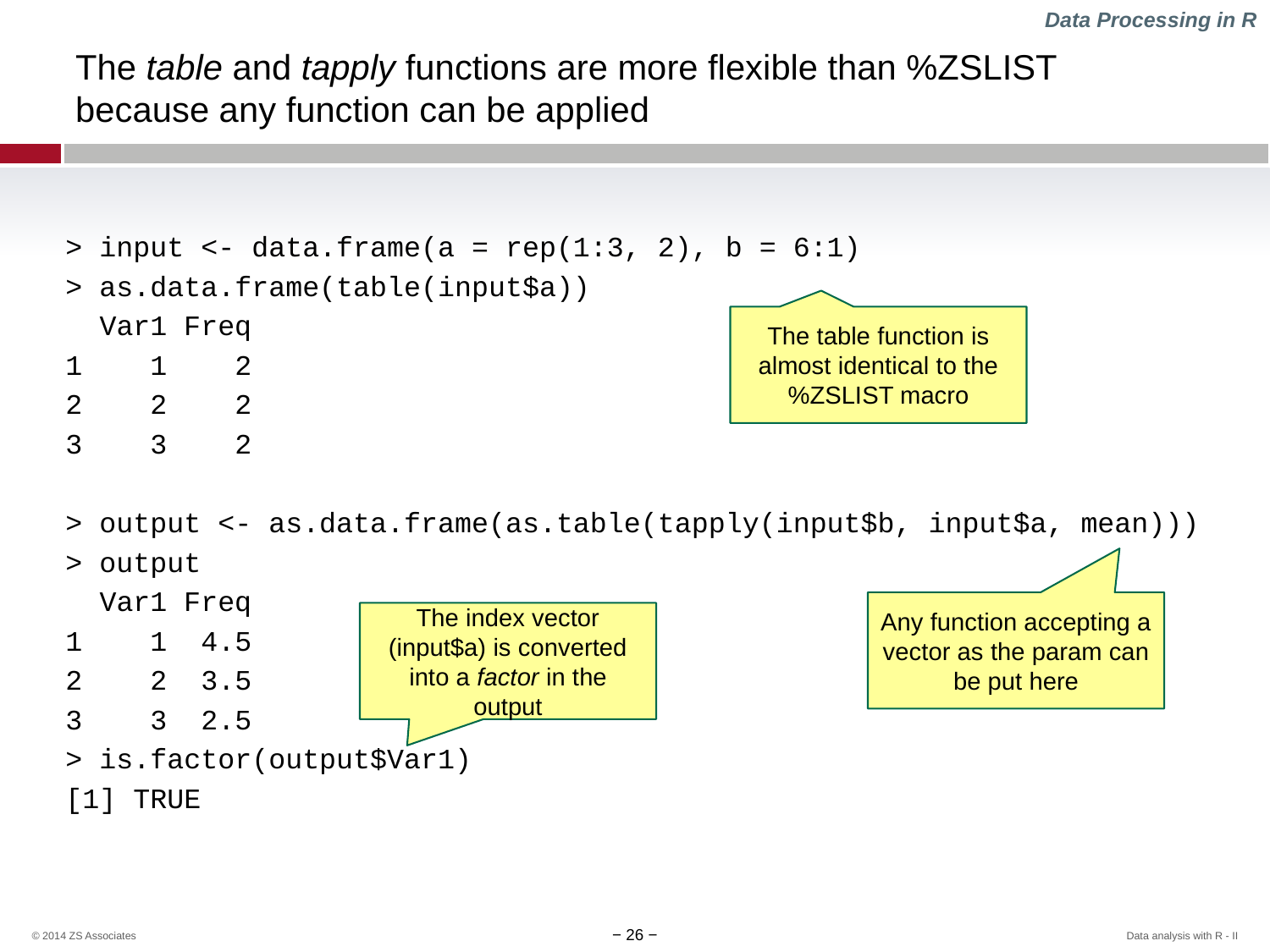

Data Processing in R
# The table and tapply functions are more flexible than %ZSLIST because any function can be applied
> input <- data.frame(a = rep(1:3, 2), b = 6:1)
> as.data.frame(table(input$a))
  Var1 Freq
1    1    2
2    2    2
3    3    2

> output <- as.data.frame(as.table(tapply(input$b, input$a, mean)))
> output
  Var1 Freq
1    1  4.5
2    2  3.5
3    3  2.5
> is.factor(output$Var1)
[1] TRUE

The table function is almost identical to the %ZSLIST macro
Any function accepting a vector as the param can be put here
The index vector (input$a) is converted into a factor in the output